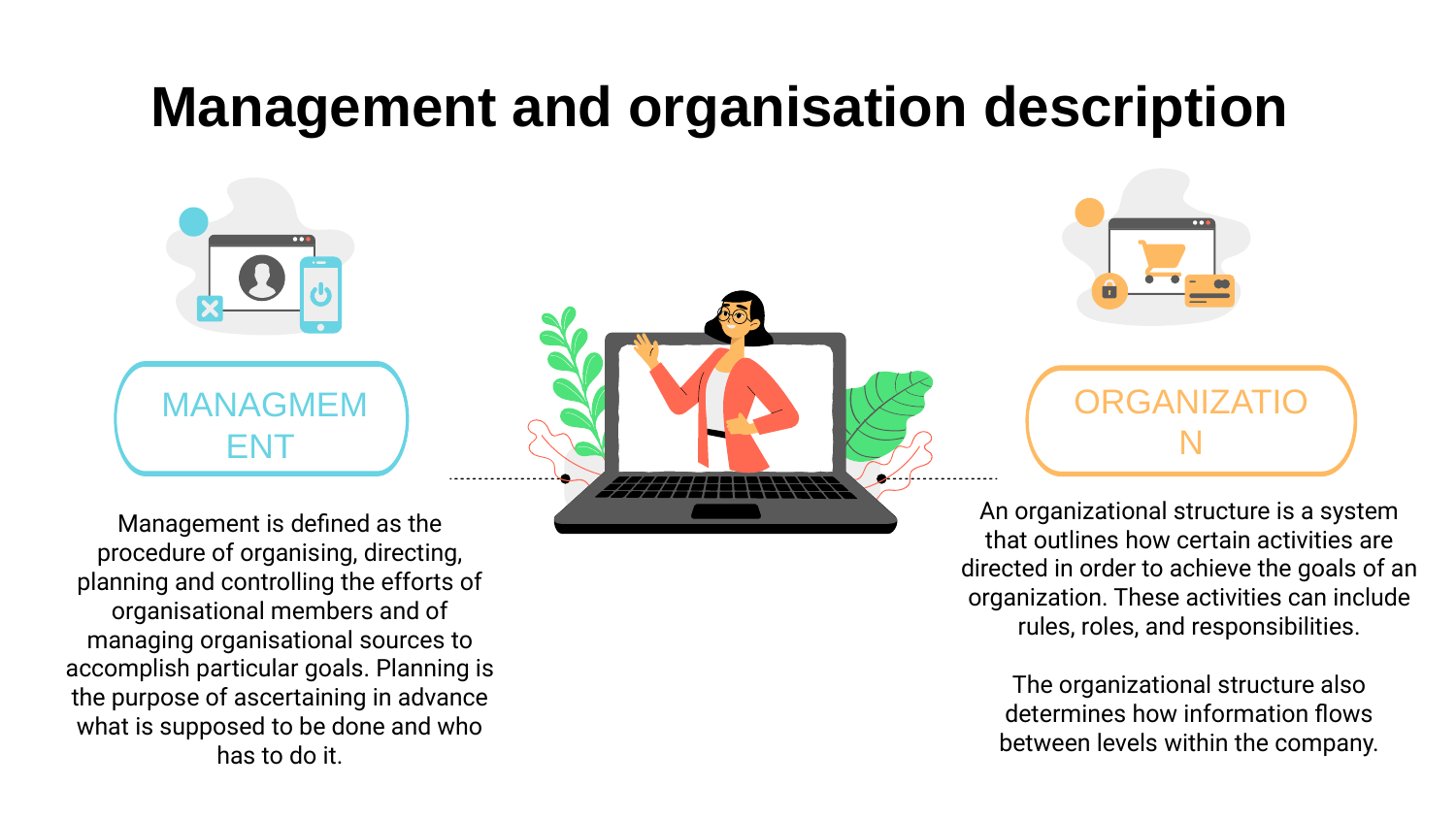

# Management and organisation description

MANAGMEMENT
An organizational structure is a system that outlines how certain activities are directed in order to achieve the goals of an organization. These activities can include rules, roles, and responsibilities.

The organizational structure also determines how information flows between levels within the company.

ORGANIZATION
Management is defined as the procedure of organising, directing, planning and controlling the efforts of organisational members and of managing organisational sources to accomplish particular goals. Planning is the purpose of ascertaining in advance what is supposed to be done and who has to do it.

WEBINAR